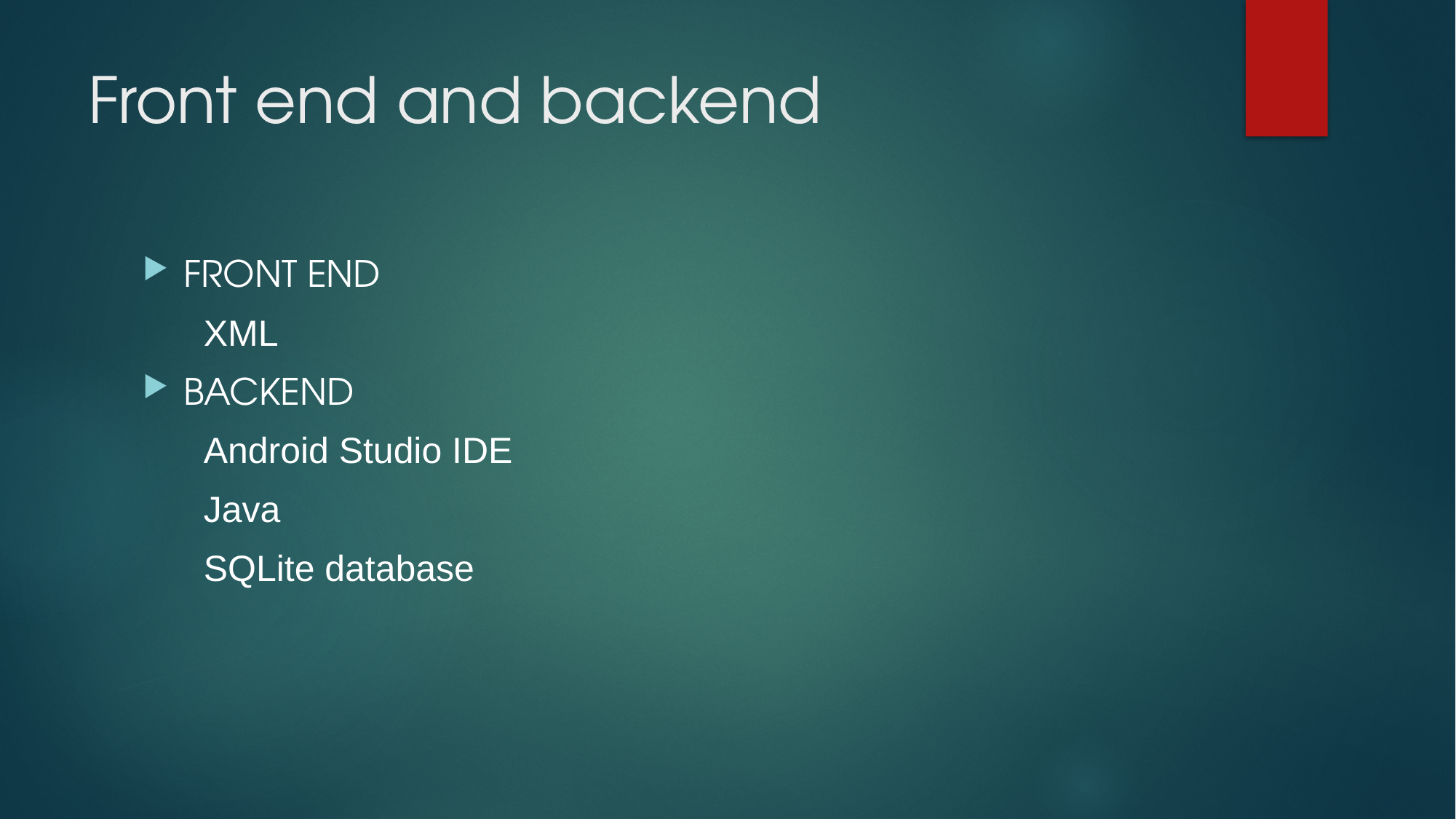

# Front end and backend
FRONT END
      XML
BACKEND
      Android Studio IDE
      Java
      SQLite database